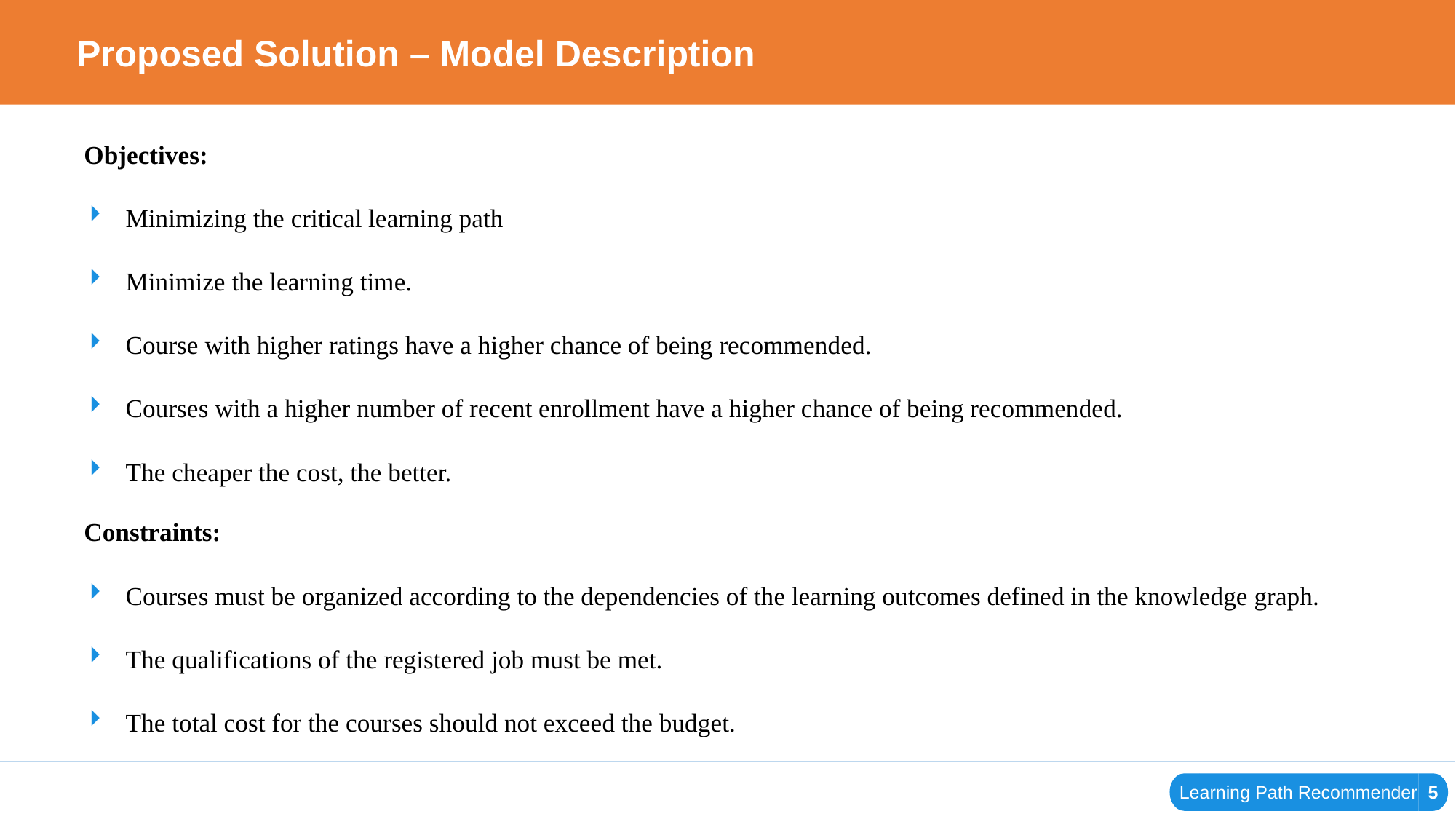

Proposed Solution – Model Description
Objectives:
Minimizing the critical learning path
Minimize the learning time.
Course with higher ratings have a higher chance of being recommended.
Courses with a higher number of recent enrollment have a higher chance of being recommended.
The cheaper the cost, the better.
Constraints:
Courses must be organized according to the dependencies of the learning outcomes defined in the knowledge graph.
The qualifications of the registered job must be met.
The total cost for the courses should not exceed the budget.

Learning Path Recommender  5